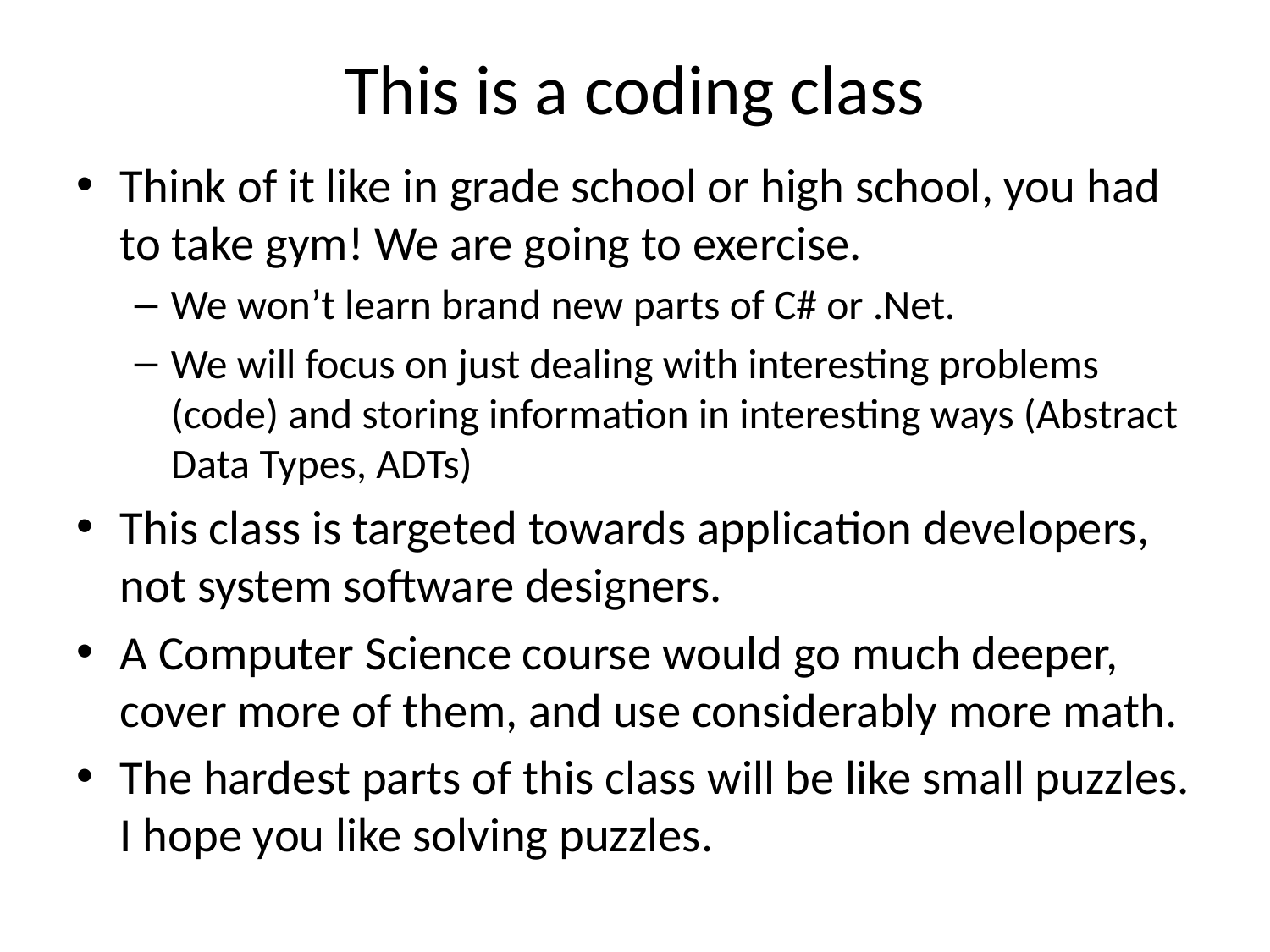

# This is a coding class
Think of it like in grade school or high school, you had to take gym! We are going to exercise.
We won’t learn brand new parts of C# or .Net.
We will focus on just dealing with interesting problems (code) and storing information in interesting ways (Abstract Data Types, ADTs)
This class is targeted towards application developers, not system software designers.
A Computer Science course would go much deeper, cover more of them, and use considerably more math.
The hardest parts of this class will be like small puzzles. I hope you like solving puzzles.